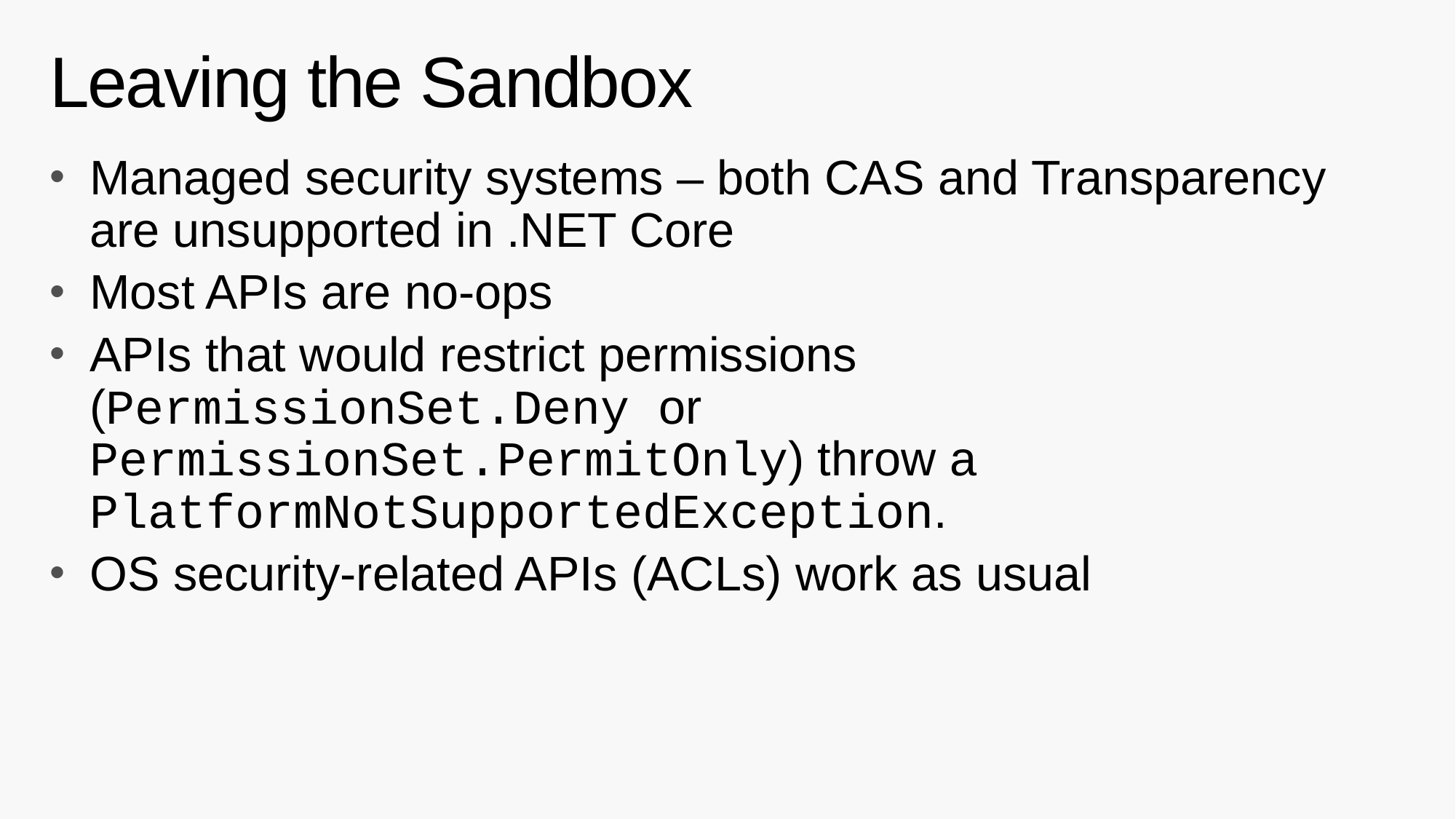

# Leaving the Sandbox
Managed security systems – both CAS and Transparency are unsupported in .NET Core
Most APIs are no-ops
APIs that would restrict permissions (PermissionSet.Deny or PermissionSet.PermitOnly) throw a PlatformNotSupportedException.
OS security-related APIs (ACLs) work as usual